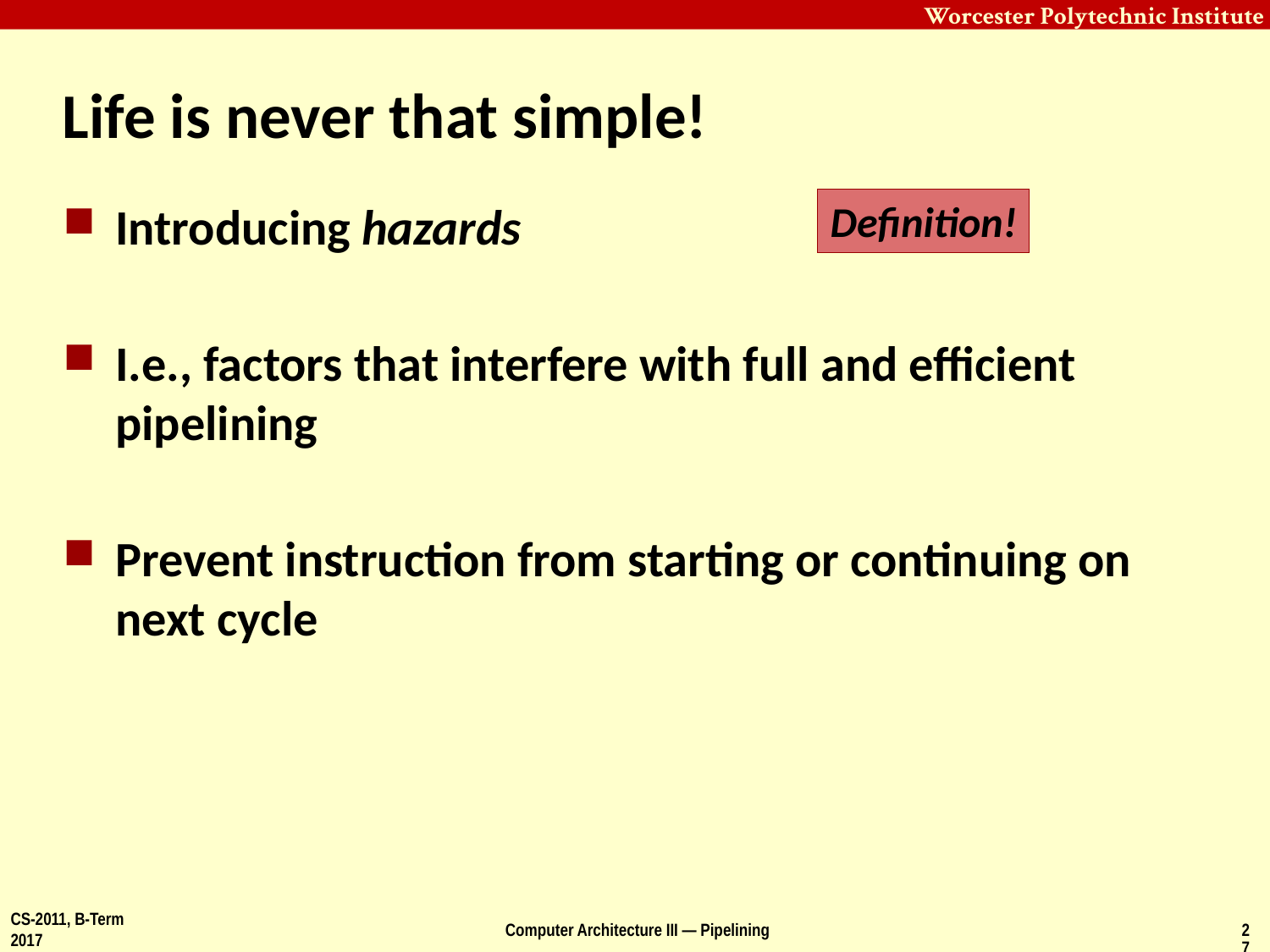

# Life is never that simple!
Introducing hazards

I.e., factors that interfere with full and efficient pipelining

Prevent instruction from starting or continuing on next cycle
Definition!
CS-2011, B-Term 2017
Computer Architecture III — Pipelining
27